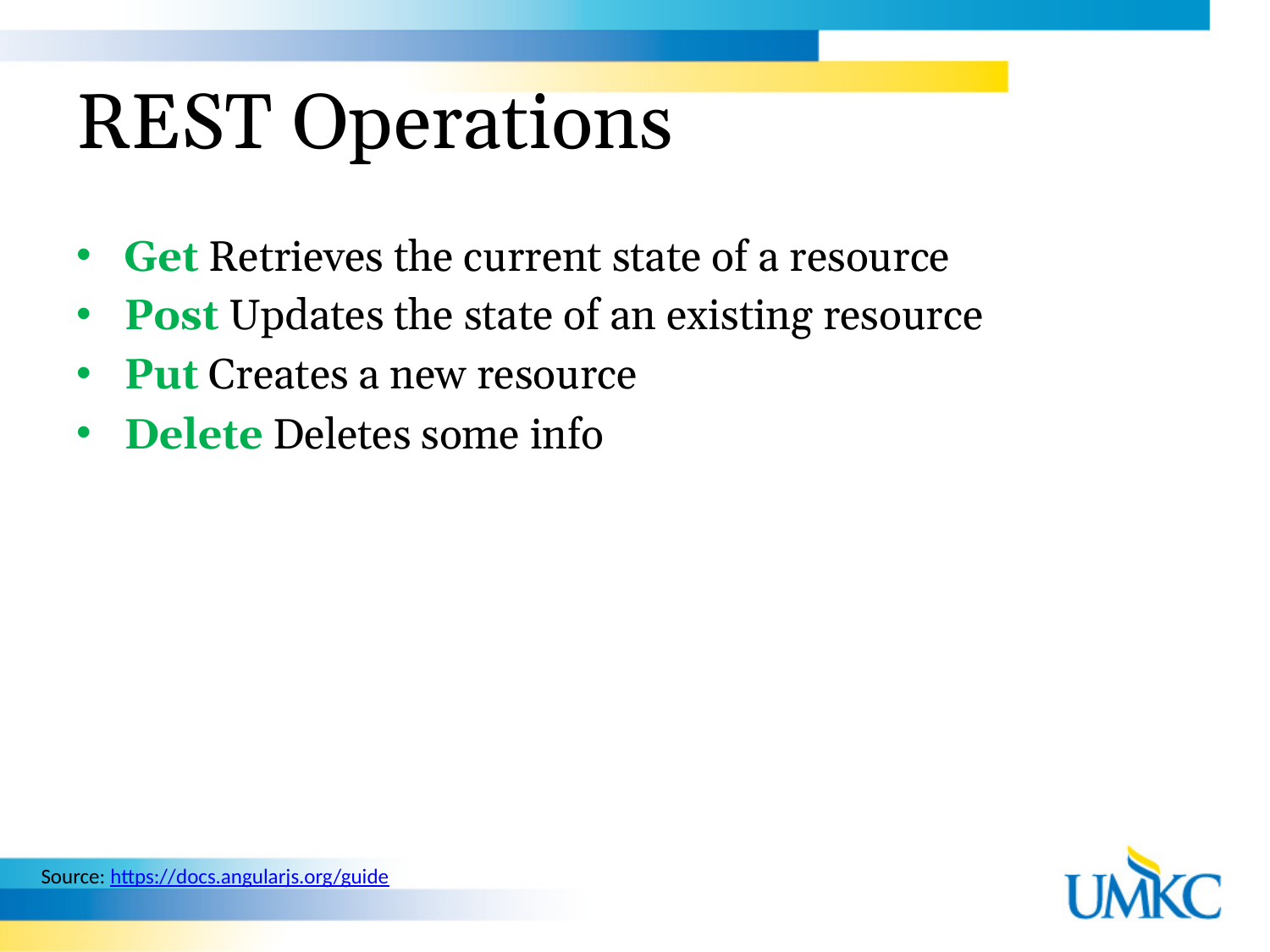

# REST Operations
Get Retrieves the current state of a resource
Post Updates the state of an existing resource
Put Creates a new resource
Delete Deletes some info
Source: https://docs.angularjs.org/guide